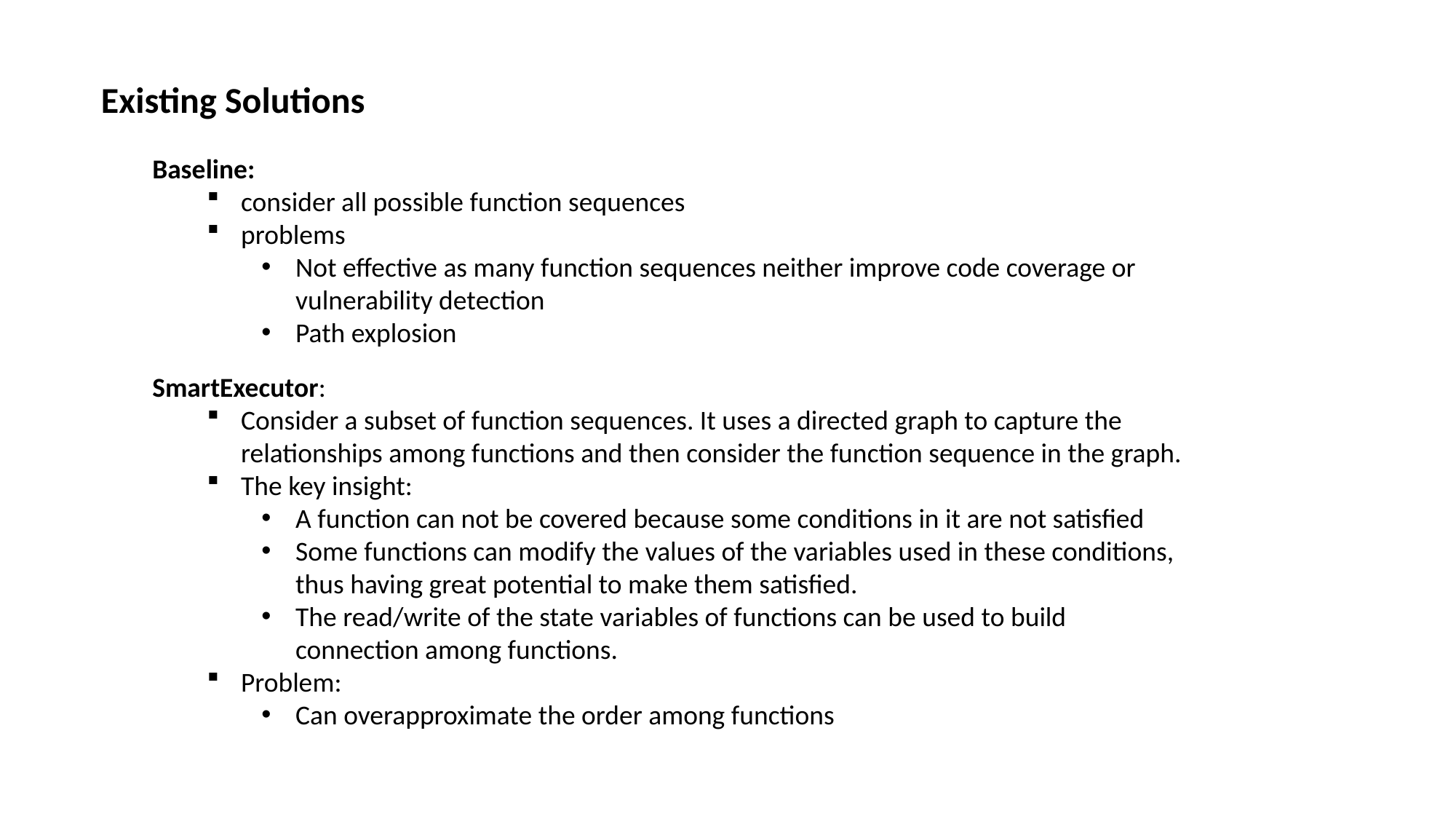

Existing Solutions
Baseline:
consider all possible function sequences
problems
Not effective as many function sequences neither improve code coverage or vulnerability detection
Path explosion

SmartExecutor:
Consider a subset of function sequences. It uses a directed graph to capture the relationships among functions and then consider the function sequence in the graph.
The key insight:
A function can not be covered because some conditions in it are not satisfied
Some functions can modify the values of the variables used in these conditions, thus having great potential to make them satisfied.
The read/write of the state variables of functions can be used to build connection among functions.
Problem:
Can overapproximate the order among functions